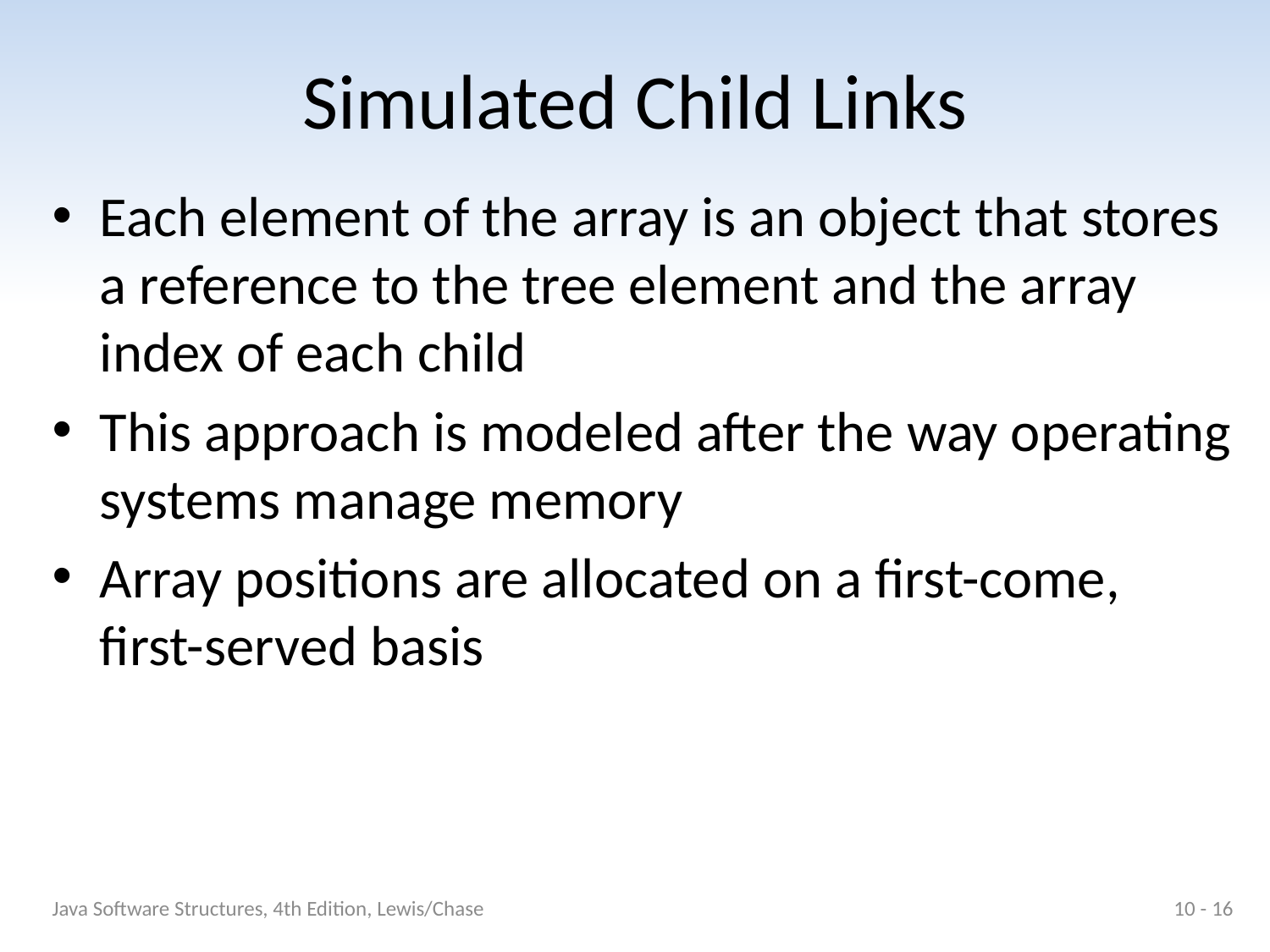

# Simulated Child Links
Each element of the array is an object that stores a reference to the tree element and the array index of each child
This approach is modeled after the way operating systems manage memory
Array positions are allocated on a first-come, first-served basis

Java Software Structures, 4th Edition, Lewis/Chase
10 - 16